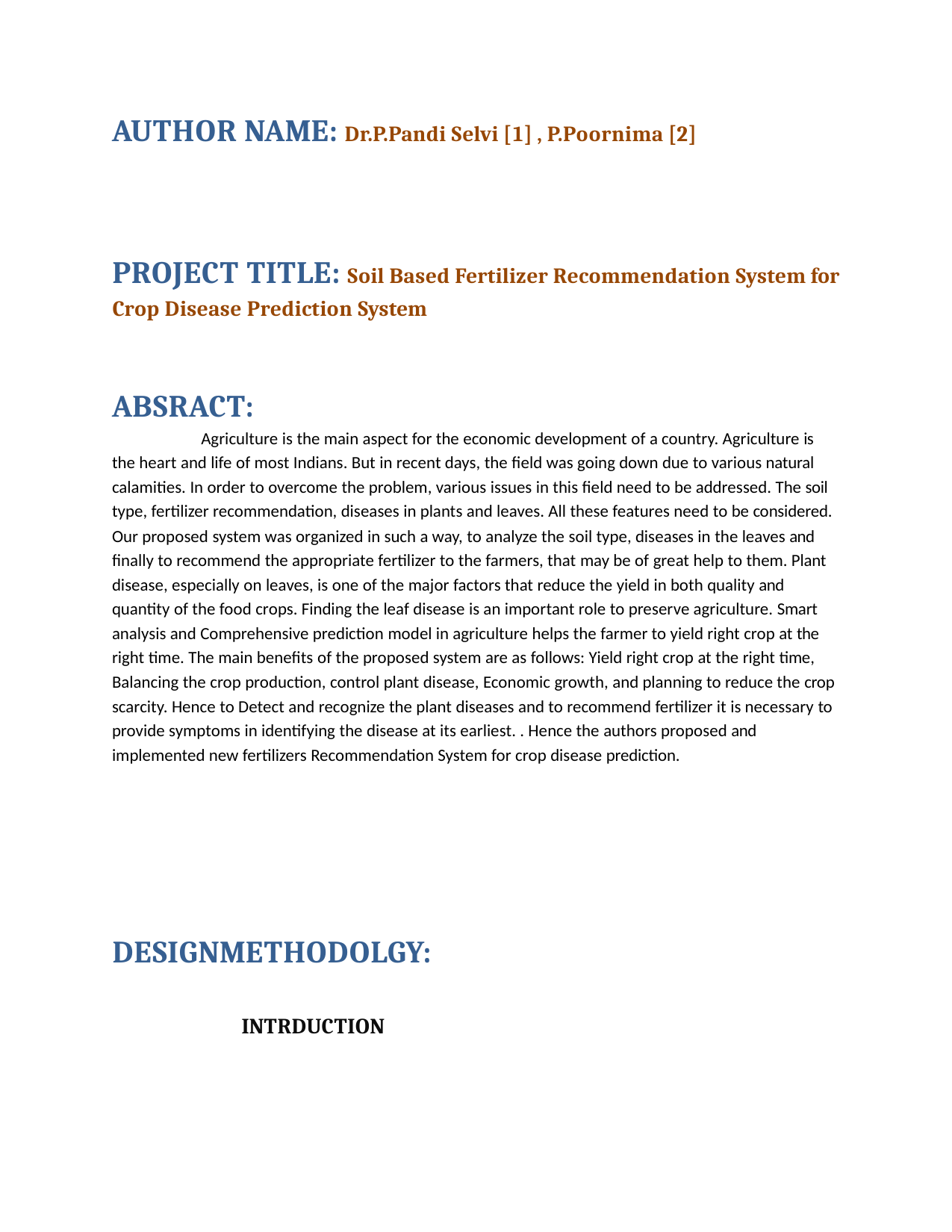

AUTHOR NAME: Dr.P.Pandi Selvi [1] , P.Poornima [2]
PROJECT TITLE: Soil Based Fertilizer Recommendation System for
Crop Disease Prediction System
ABSRACT:
Agriculture is the main aspect for the economic development of a country. Agriculture is
the heart and life of most Indians. But in recent days, the field was going down due to various natural
calamities. In order to overcome the problem, various issues in this field need to be addressed. The soil
type, fertilizer recommendation, diseases in plants and leaves. All these features need to be considered.
Our proposed system was organized in such a way, to analyze the soil type, diseases in the leaves and
finally to recommend the appropriate fertilizer to the farmers, that may be of great help to them. Plant
disease, especially on leaves, is one of the major factors that reduce the yield in both quality and
quantity of the food crops. Finding the leaf disease is an important role to preserve agriculture. Smart
analysis and Comprehensive prediction model in agriculture helps the farmer to yield right crop at the
right time. The main benefits of the proposed system are as follows: Yield right crop at the right time,
Balancing the crop production, control plant disease, Economic growth, and planning to reduce the crop
scarcity. Hence to Detect and recognize the plant diseases and to recommend fertilizer it is necessary to
provide symptoms in identifying the disease at its earliest. . Hence the authors proposed and
implemented new fertilizers Recommendation System for crop disease prediction.
DESIGNMETHODOLGY:
INTRDUCTION